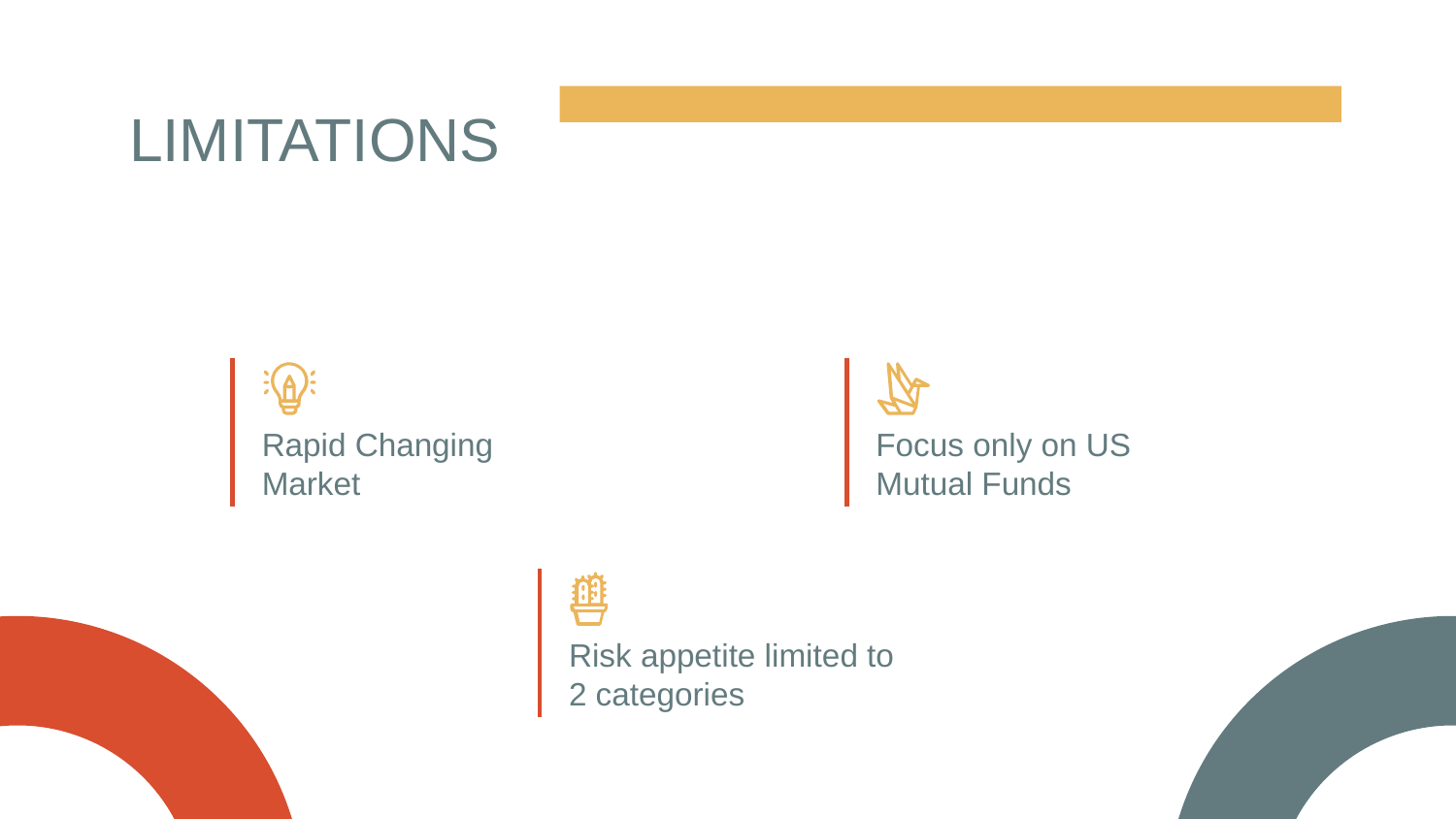

# LIMITATIONS

Rapid Changing Market
Focus only on US Mutual Funds

Risk appetite limited to 2 categories